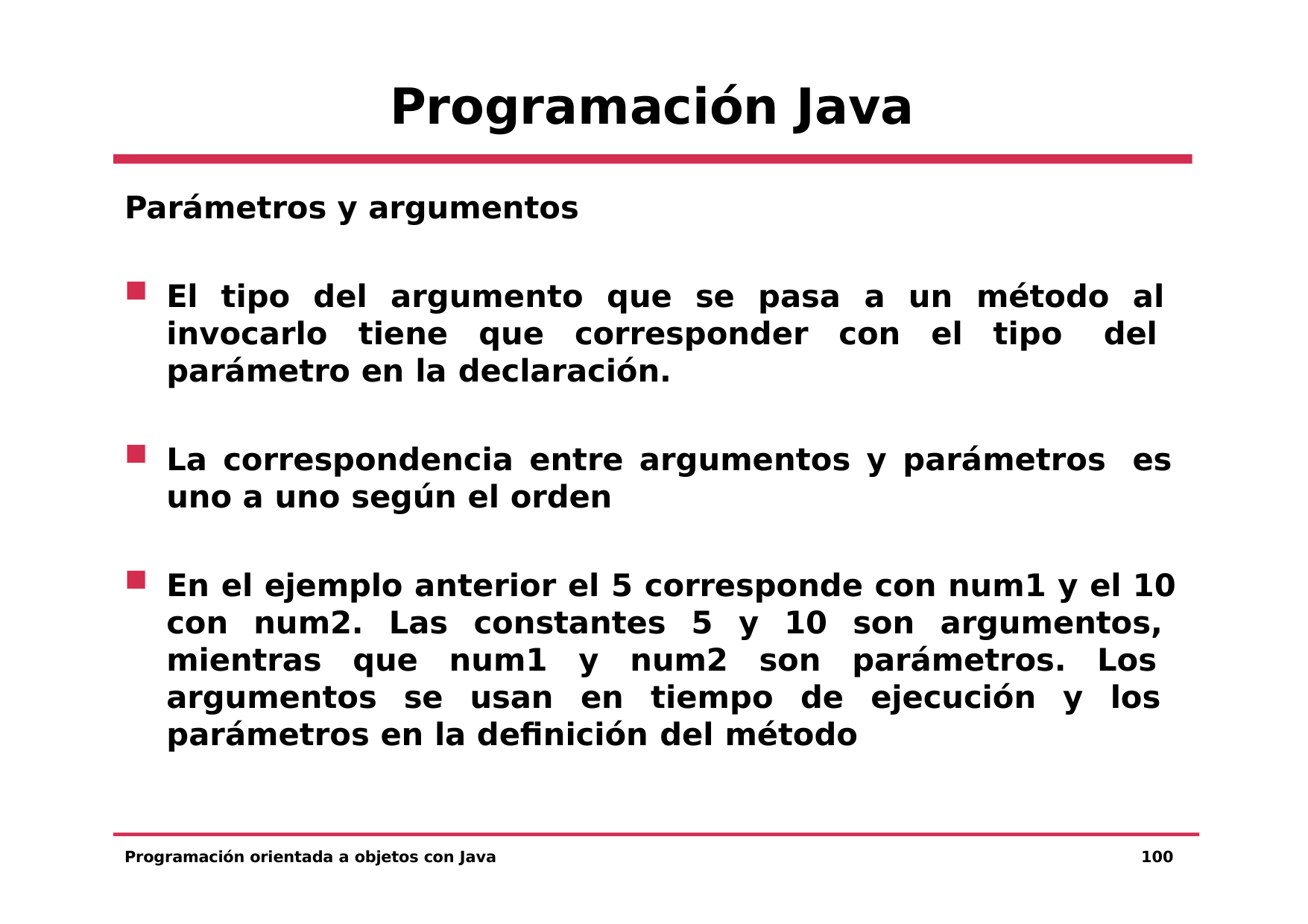

# Programación Java
Parámetros y argumentos

El tipo del argumento que se pasa a un método al  invocarlo tiene que corresponder con el tipo del  parámetro en la declaración.

La correspondencia entre argumentos y parámetros es  uno a uno según el orden

En el ejemplo anterior el 5 corresponde con num1 y el 10  con num2. Las constantes 5 y 10 son argumentos,  mientras que num1 y num2 son parámetros. Los  argumentos se usan en tiempo de ejecución y los  parámetros en la definición del método
Programación orientada a objetos con Java
100